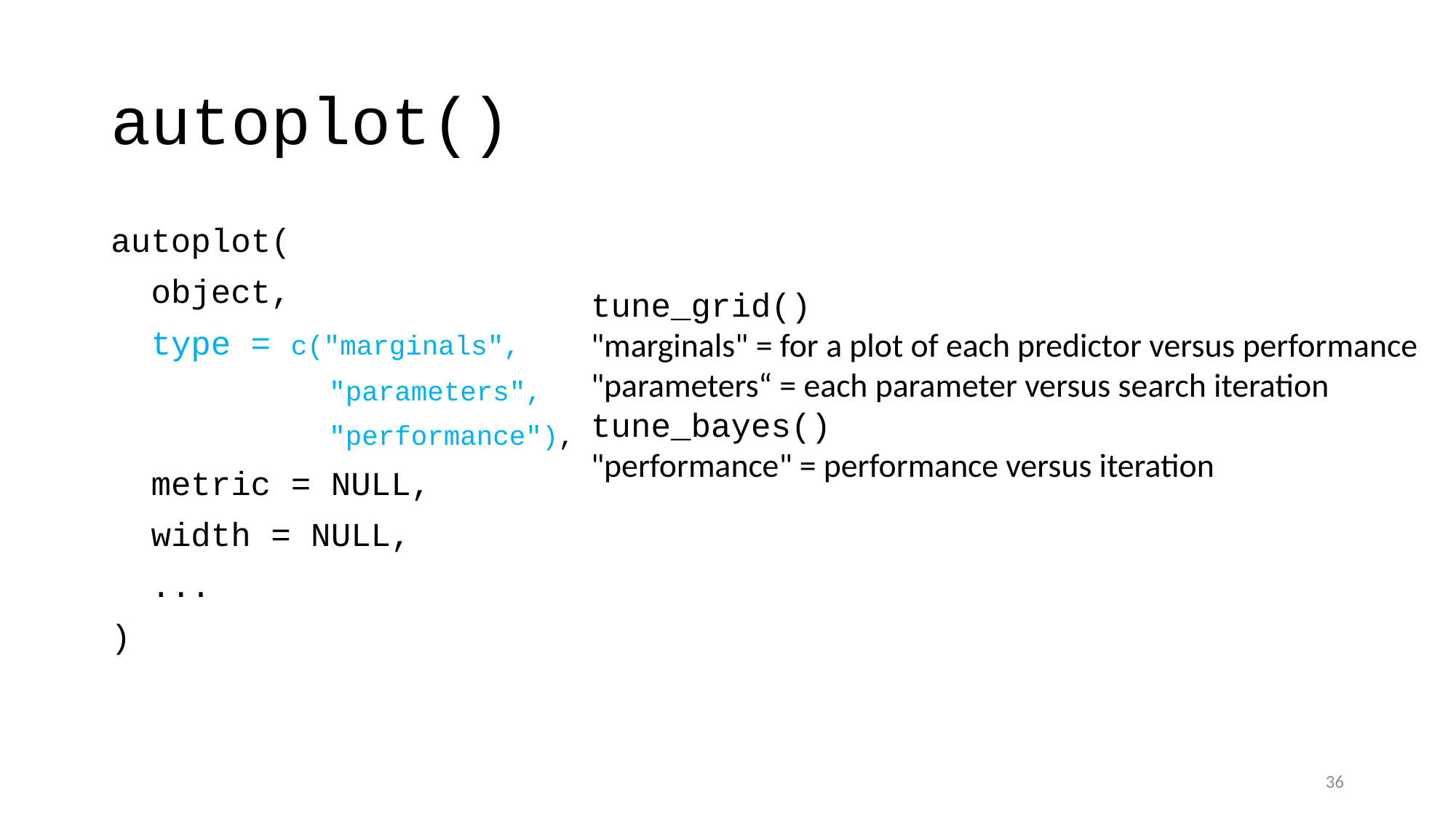

# autoplot()
autoplot(
  object,
  type = c("marginals",
		"parameters",
		"performance"),
  metric = NULL,
  width = NULL,
  ...
)
tune_grid()
"marginals" = for a plot of each predictor versus performance "parameters“ = each parameter versus search iteration
tune_bayes()
"performance" = performance versus iteration
36